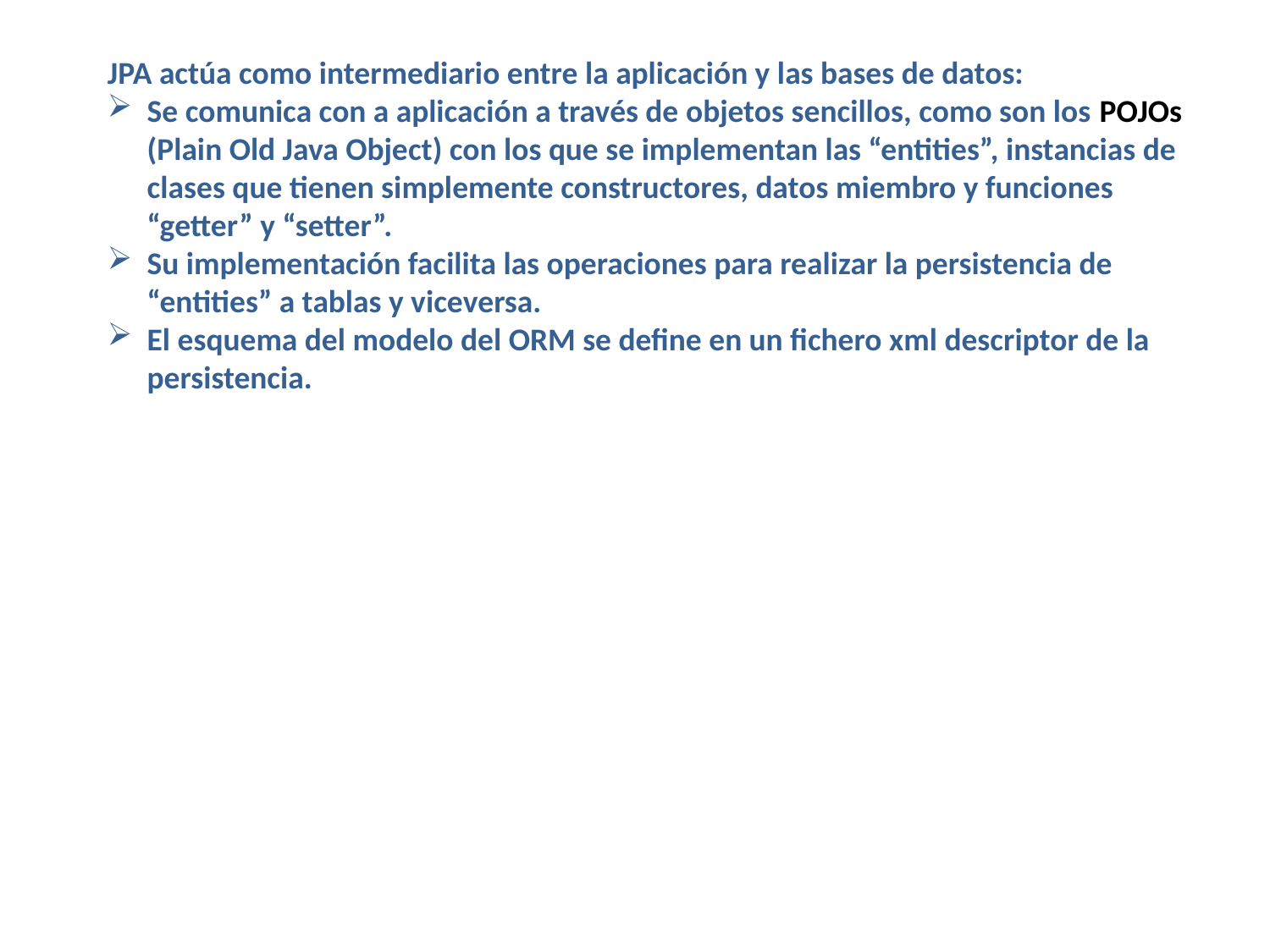

JPA actúa como intermediario entre la aplicación y las bases de datos:
Se comunica con a aplicación a través de objetos sencillos, como son los POJOs (Plain Old Java Object) con los que se implementan las “entities”, instancias de clases que tienen simplemente constructores, datos miembro y funciones “getter” y “setter”.
Su implementación facilita las operaciones para realizar la persistencia de “entities” a tablas y viceversa.
El esquema del modelo del ORM se define en un fichero xml descriptor de la persistencia.